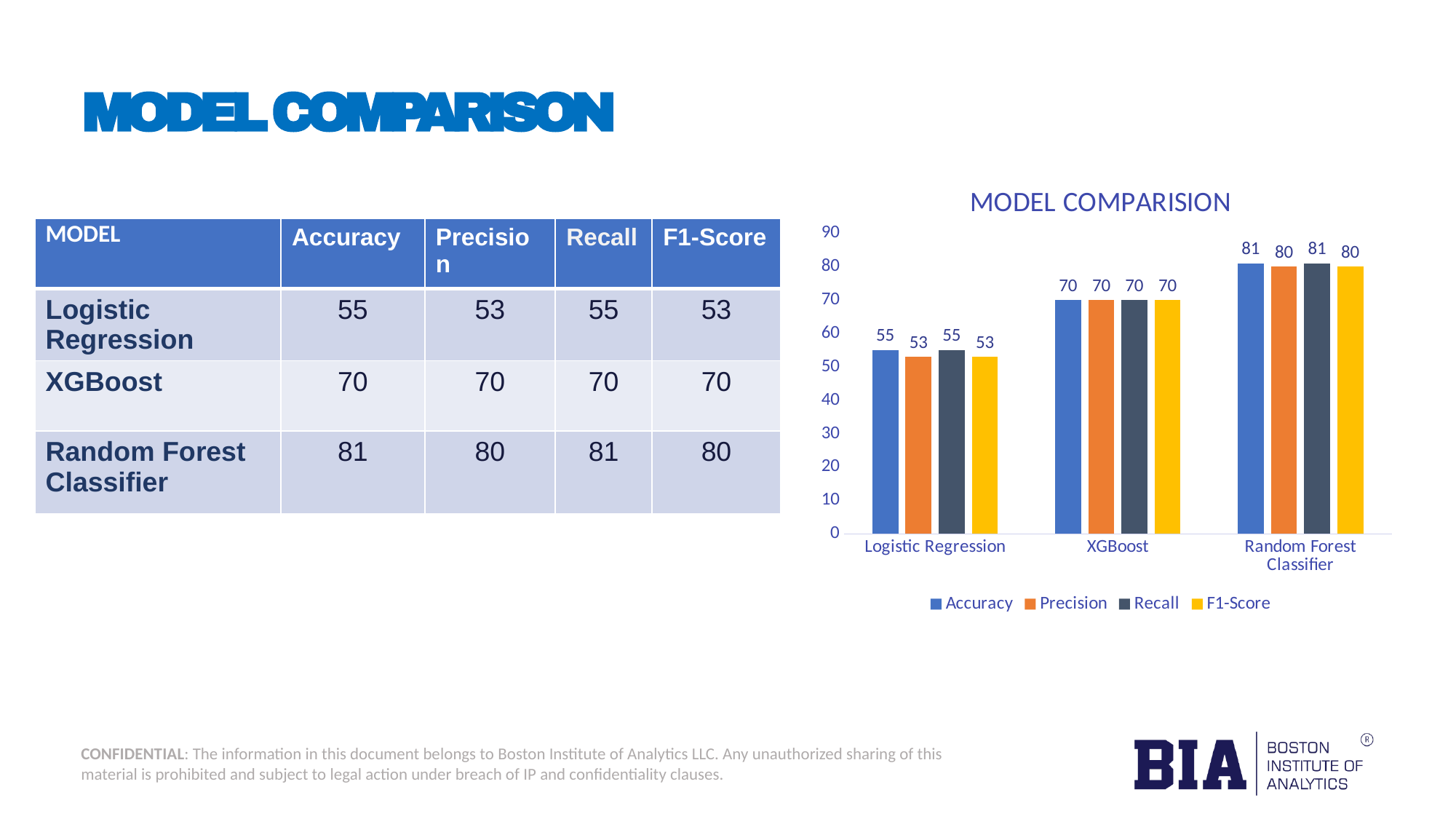

# MODEL COMPARISON

### Chart: MODEL COMPARISION

| Category | Accuracy | Precision | Recall | F1-Score |
|---|---|---|---|---|
| Logistic Regression | 55.0 | 53.0 | 55.0 | 53.0 |
| XGBoost | 70.0 | 70.0 | 70.0 | 70.0 |
| Random Forest Classifier | 81.0 | 80.0 | 81.0 | 80.0 |
| MODEL | Accuracy | Precision | Recall | F1-Score |
| --- | --- | --- | --- | --- |
| Logistic Regression | 55 | 53 | 55 | 53 |
| XGBoost | 70 | 70 | 70 | 70 |
| Random Forest Classifier | 81 | 80 | 81 | 80 |